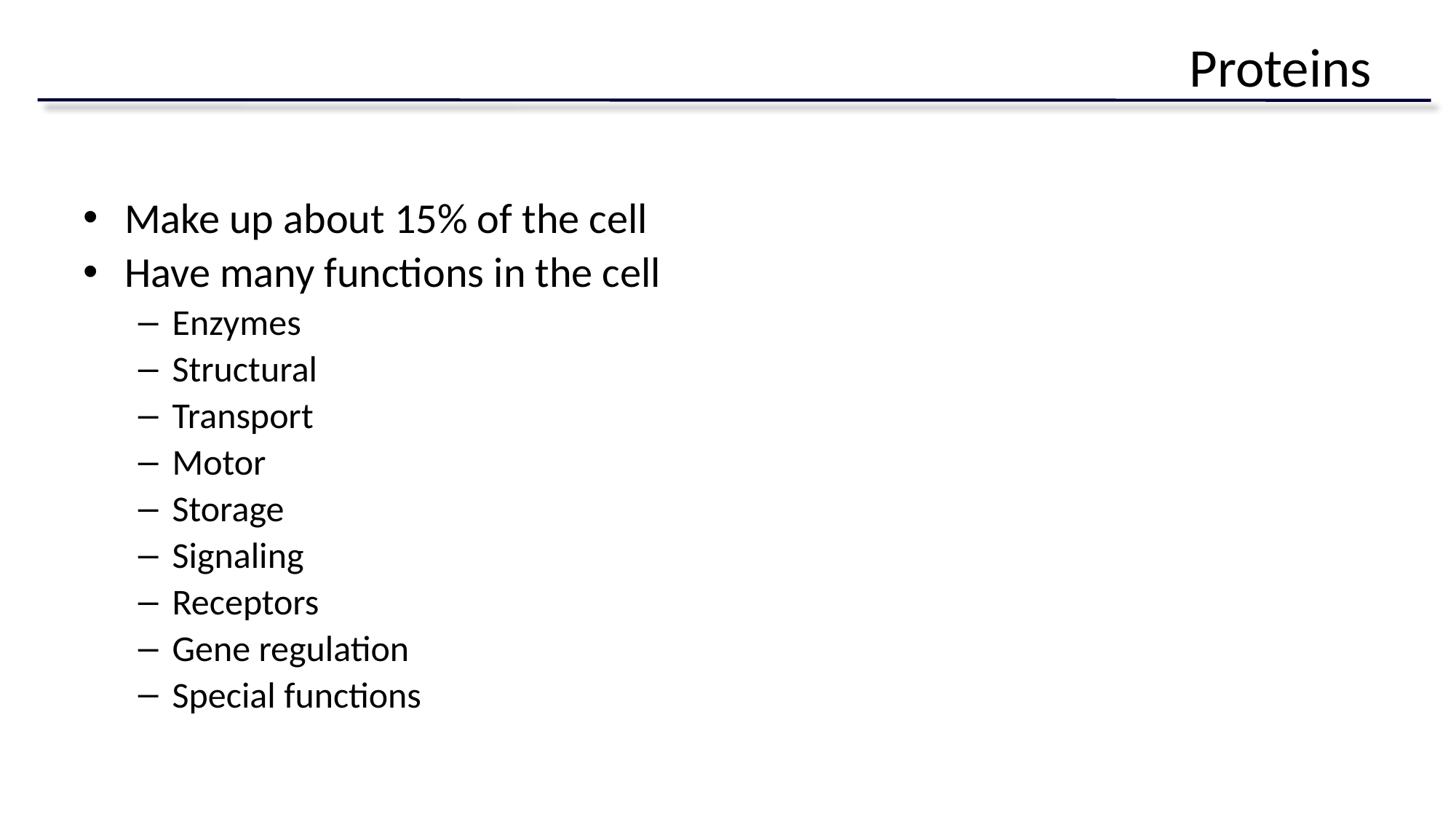

# Proteins
Make up about 15% of the cell
Have many functions in the cell
Enzymes
Structural
Transport
Motor
Storage
Signaling
Receptors
Gene regulation
Special functions